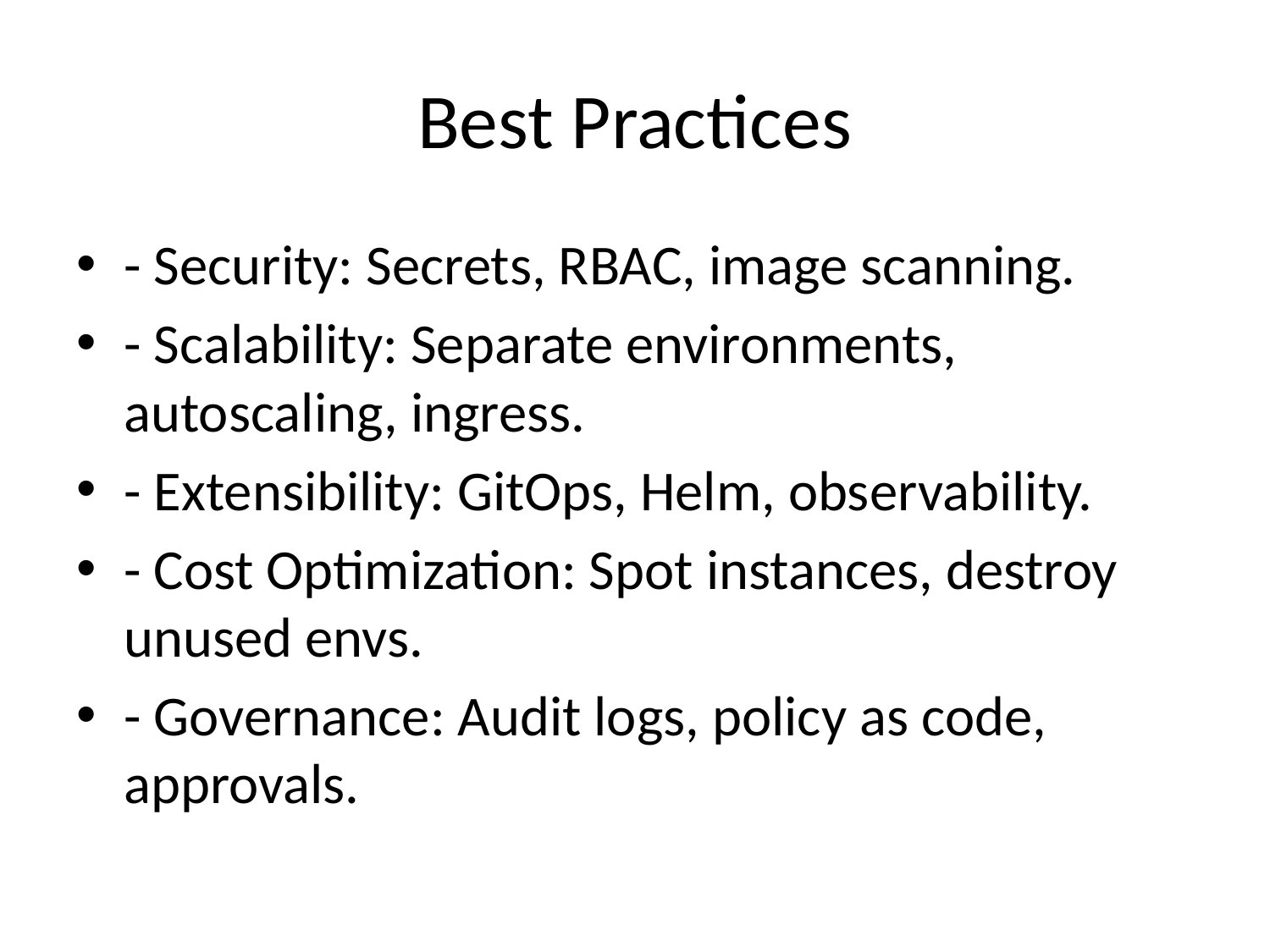

# Best Practices
- Security: Secrets, RBAC, image scanning.
- Scalability: Separate environments, autoscaling, ingress.
- Extensibility: GitOps, Helm, observability.
- Cost Optimization: Spot instances, destroy unused envs.
- Governance: Audit logs, policy as code, approvals.